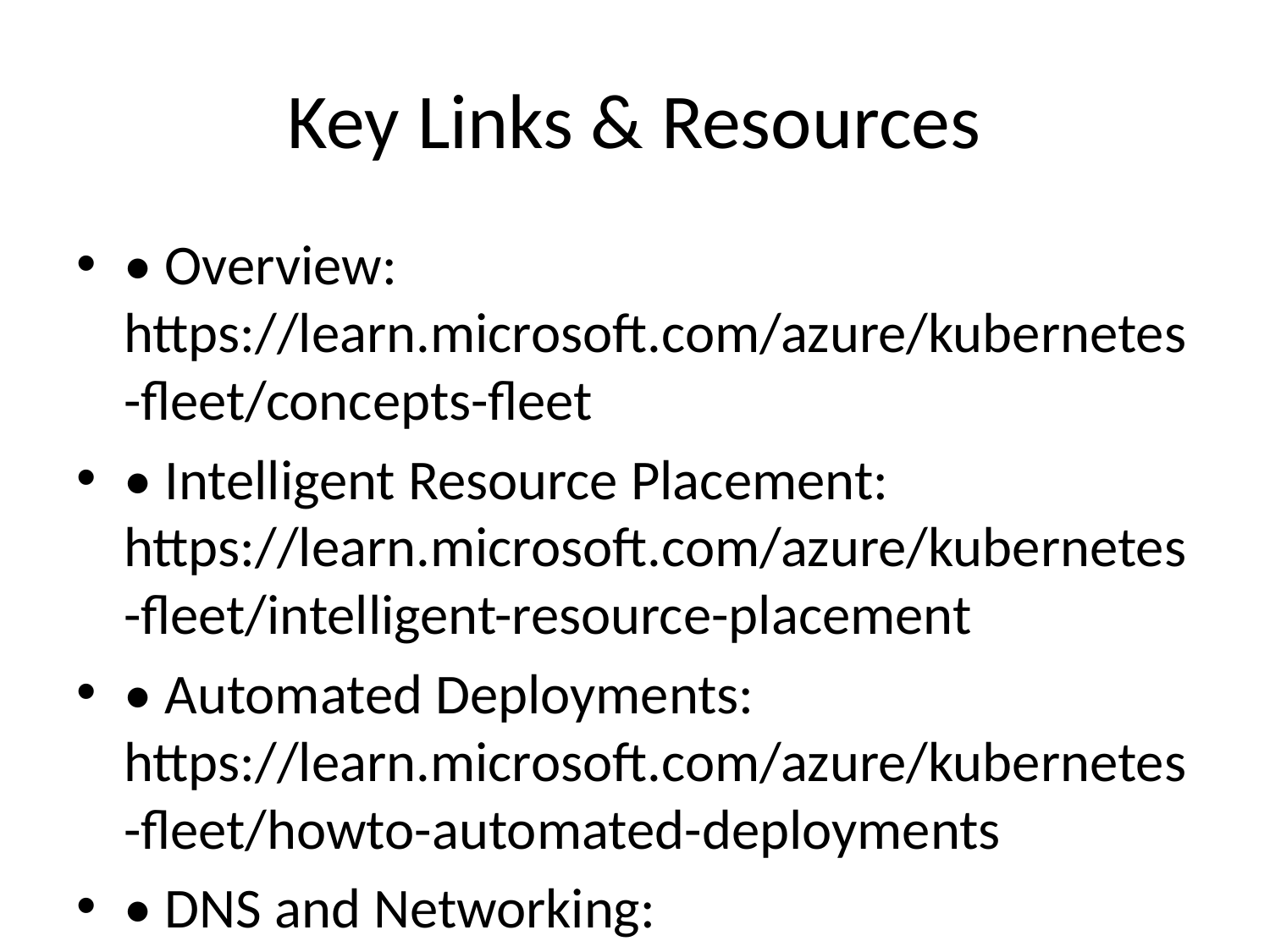

# Key Links & Resources
• Overview: https://learn.microsoft.com/azure/kubernetes-fleet/concepts-fleet
• Intelligent Resource Placement: https://learn.microsoft.com/azure/kubernetes-fleet/intelligent-resource-placement
• Automated Deployments: https://learn.microsoft.com/azure/kubernetes-fleet/howto-automated-deployments
• DNS and Networking: https://learn.microsoft.com/azure/kubernetes-fleet/howto-multicluster-dns-load-balancing
• GitHub: https://github.com/Azure/fleet